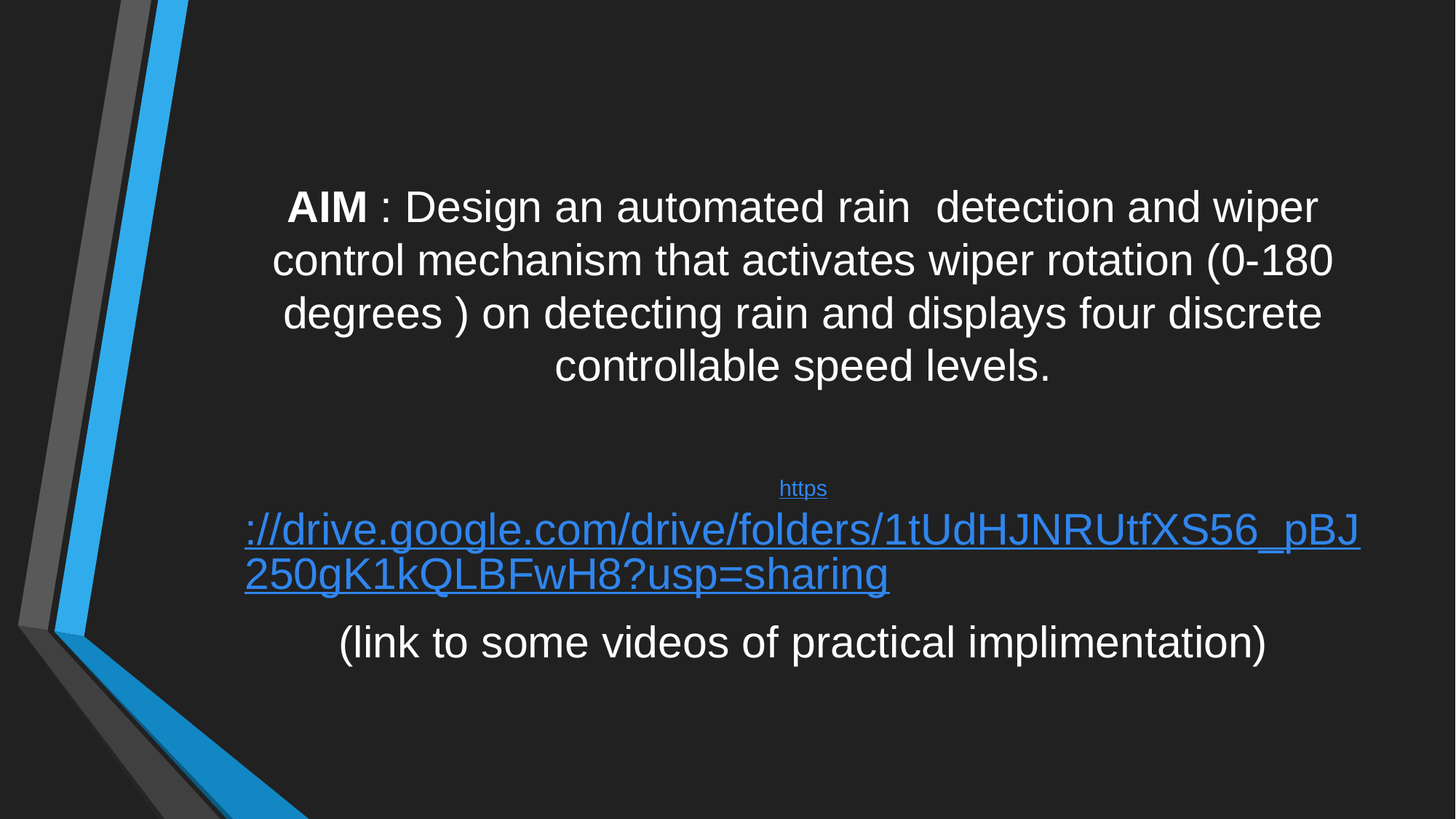

#
AIM : Design an automated rain  detection and wiper control mechanism that activates wiper rotation (0-180 degrees ) on detecting rain and displays four discrete controllable speed levels.

https://drive.google.com/drive/folders/1tUdHJNRUtfXS56_pBJ250gK1kQLBFwH8?usp=sharing
(link to some videos of practical implimentation)